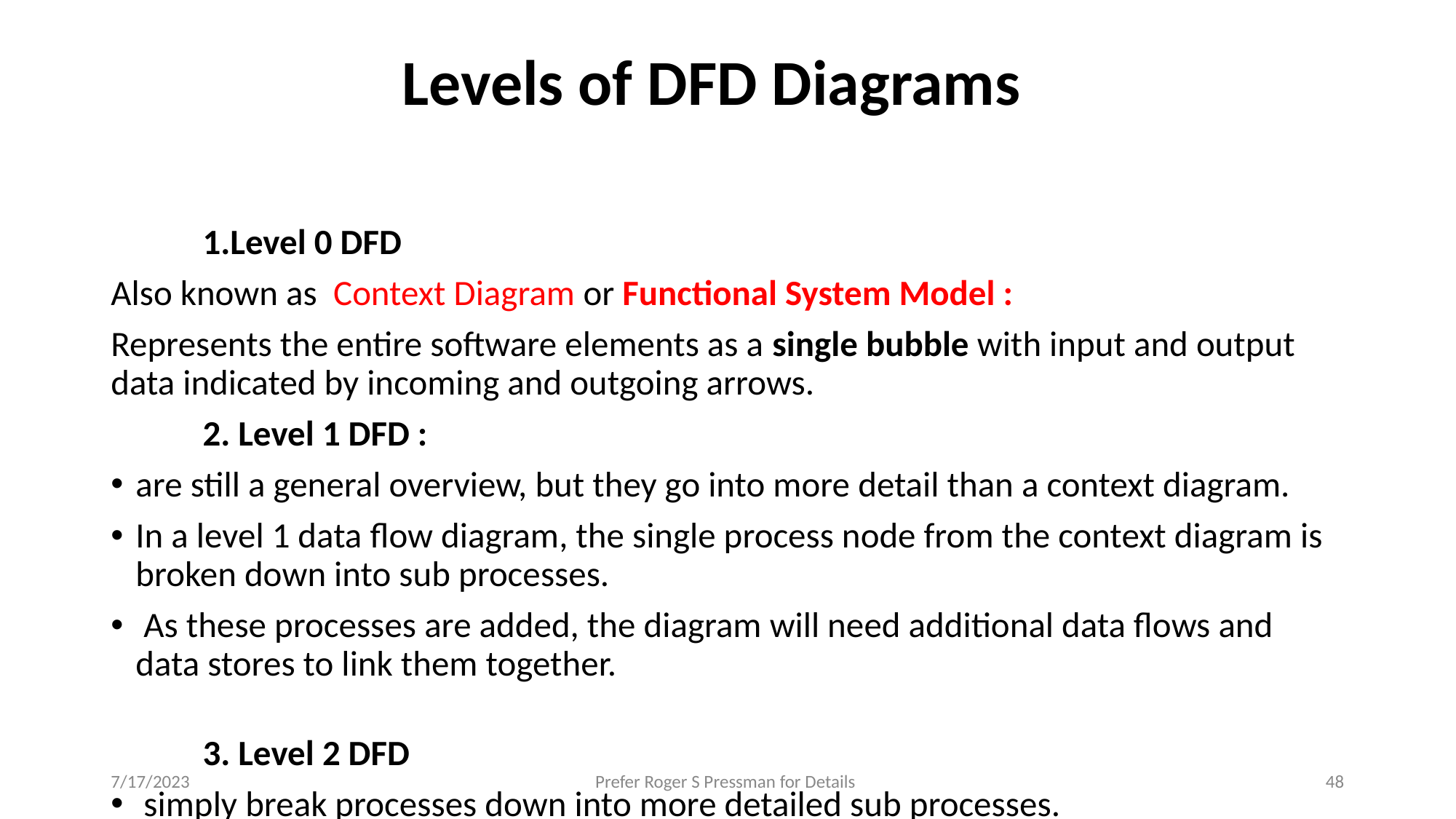

# Levels of DFD Diagrams
				1.Level 0 DFD
Also known as  Context Diagram or Functional System Model :
Represents the entire software elements as a single bubble with input and output data indicated by incoming and outgoing arrows.
				2. Level 1 DFD :
are still a general overview, but they go into more detail than a context diagram.
In a level 1 data flow diagram, the single process node from the context diagram is broken down into sub processes.
 As these processes are added, the diagram will need additional data flows and data stores to link them together.
					3. Level 2 DFD
 simply break processes down into more detailed sub processes.

7/17/2023
Prefer Roger S Pressman for Details
48